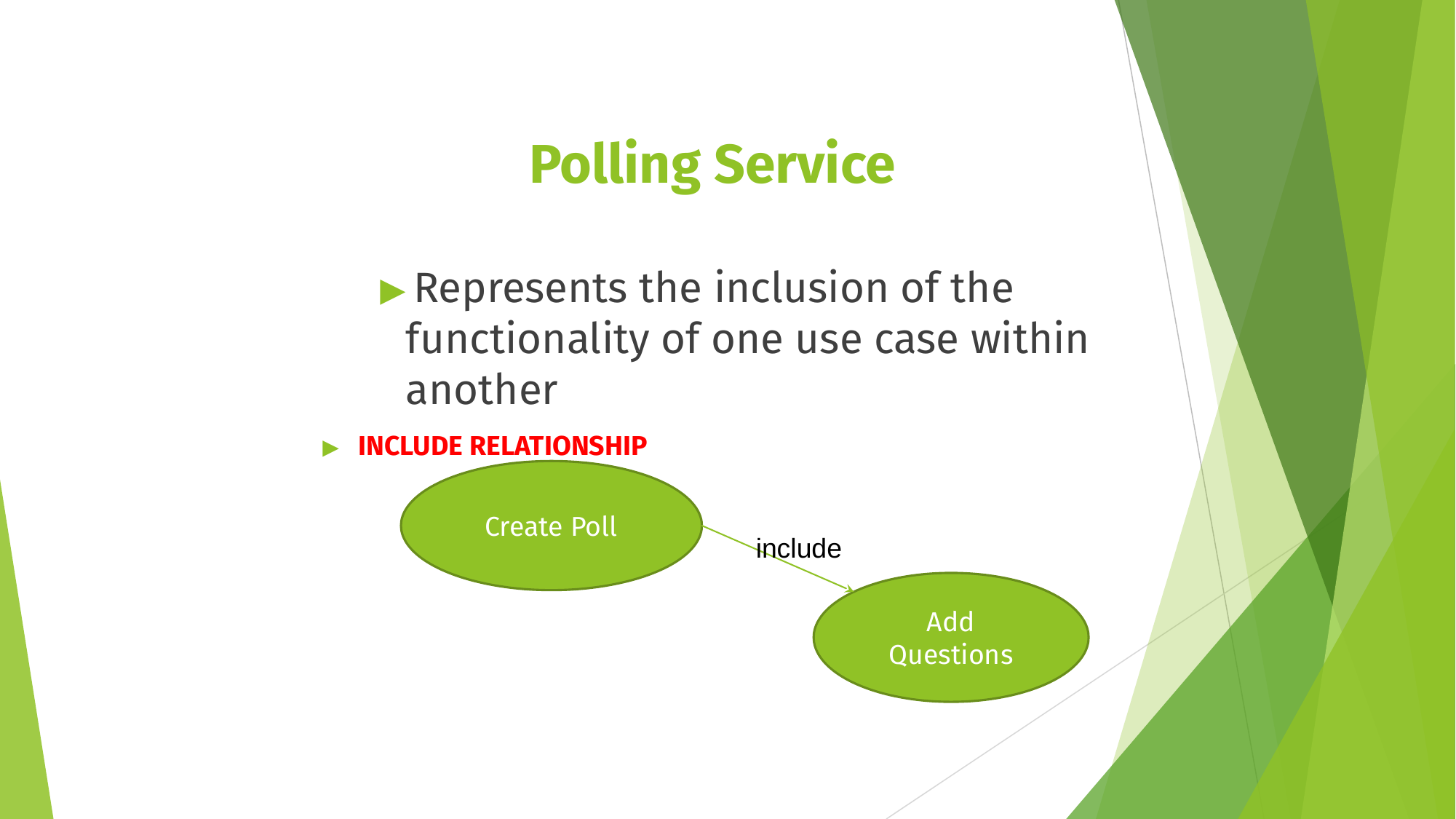

# Polling Service
Represents the inclusion of the functionality of one use case within another
INCLUDE RELATIONSHIP
Create Poll
include
Add Questions